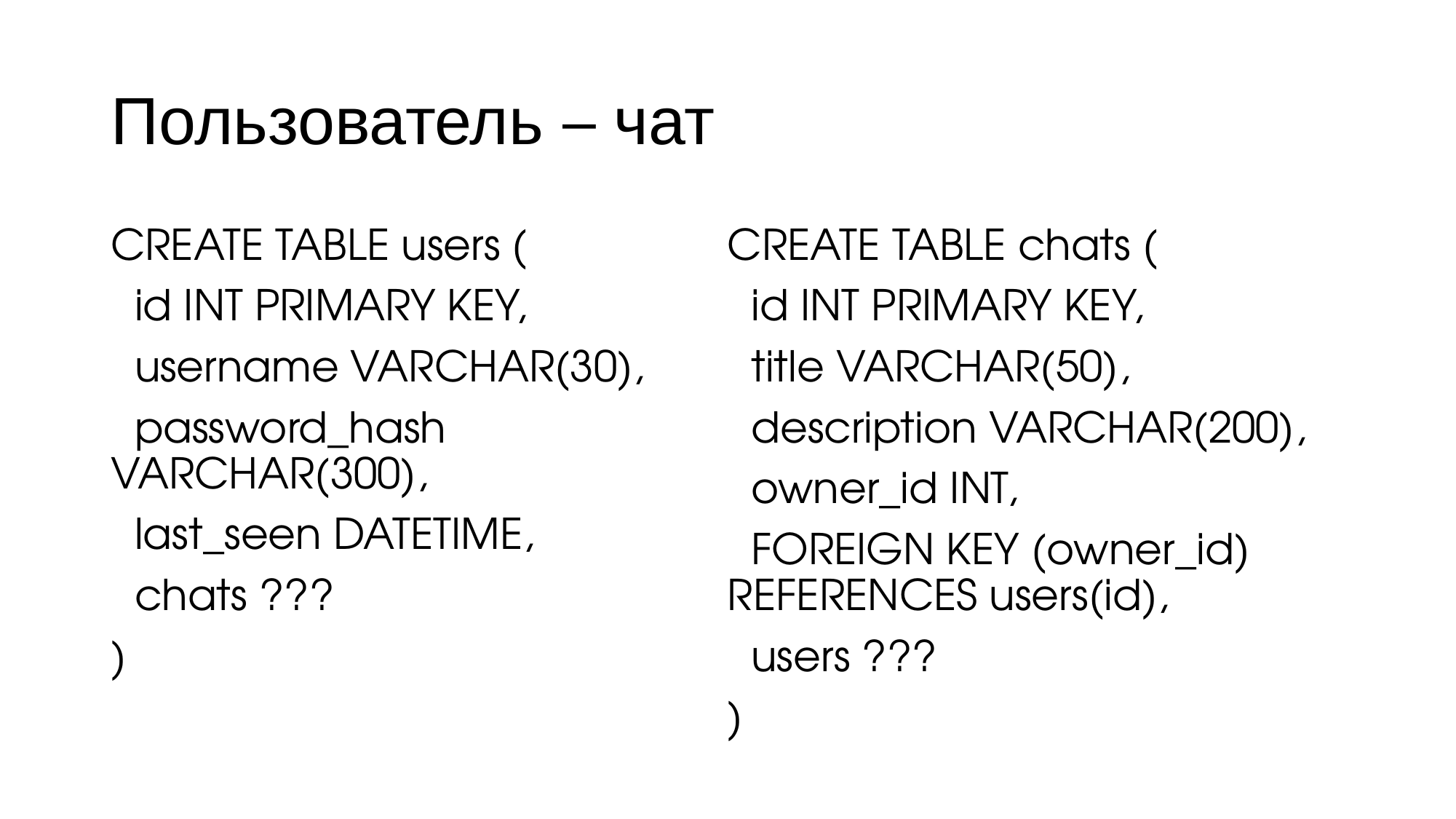

# Пользователь – чат
CREATE TABLE users (
  id INT PRIMARY KEY,
  username VARCHAR(30),
  password_hash VARCHAR(300),
  last_seen DATETIME,
  chats ???
)

CREATE TABLE chats (
  id INT PRIMARY KEY,
  title VARCHAR(50),
  description VARCHAR(200),
  owner_id INT,
  FOREIGN KEY (owner_id) REFERENCES users(id),
  users ???
)